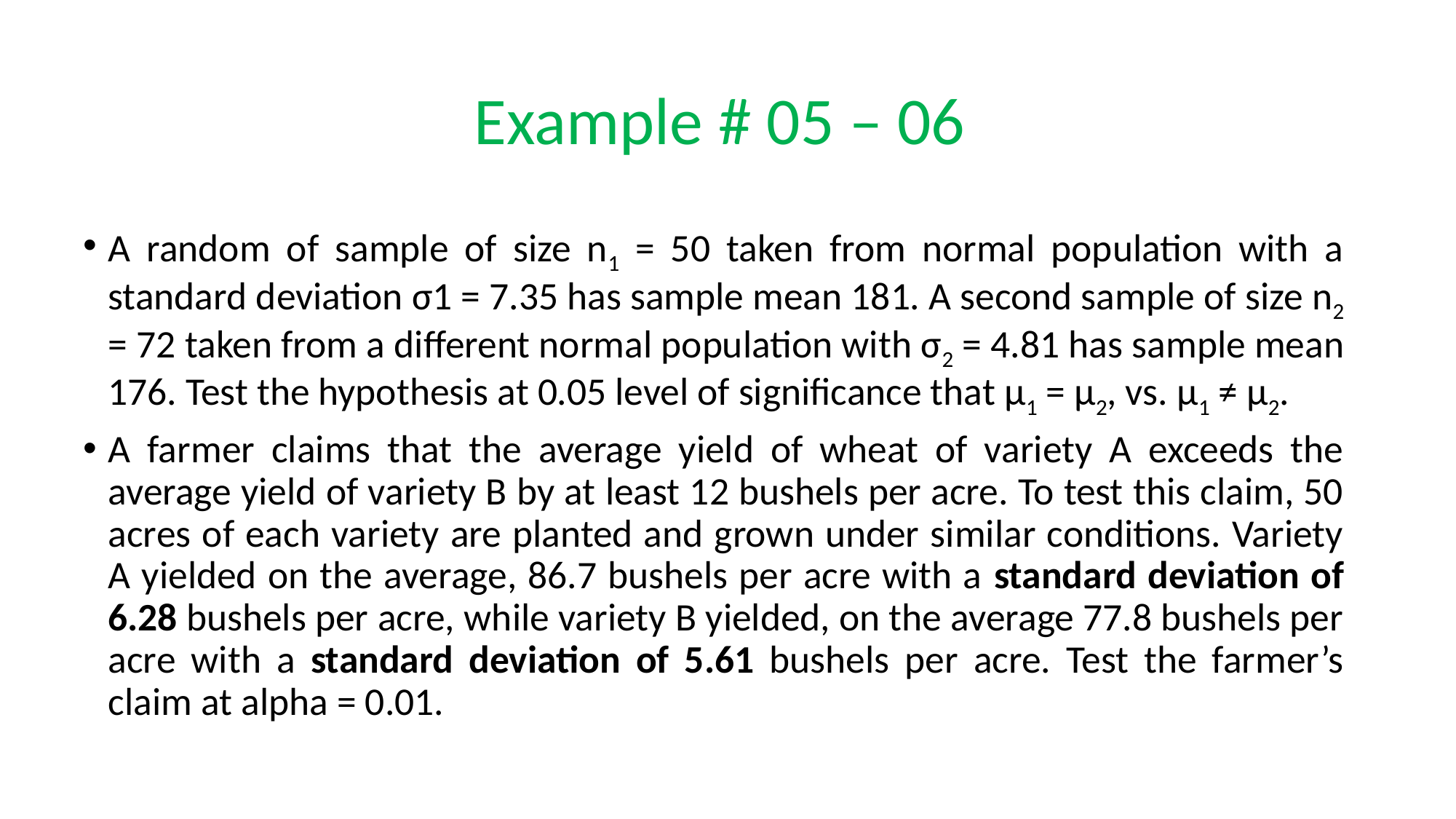

# Example # 05 – 06
A random of sample of size n1 = 50 taken from normal population with a standard deviation σ1 = 7.35 has sample mean 181. A second sample of size n2 = 72 taken from a different normal population with σ2 = 4.81 has sample mean 176. Test the hypothesis at 0.05 level of significance that µ1 = µ2, vs. µ1 ≠ µ2.
A farmer claims that the average yield of wheat of variety A exceeds the average yield of variety B by at least 12 bushels per acre. To test this claim, 50 acres of each variety are planted and grown under similar conditions. Variety A yielded on the average, 86.7 bushels per acre with a standard deviation of 6.28 bushels per acre, while variety B yielded, on the average 77.8 bushels per acre with a standard deviation of 5.61 bushels per acre. Test the farmer’s claim at alpha = 0.01.